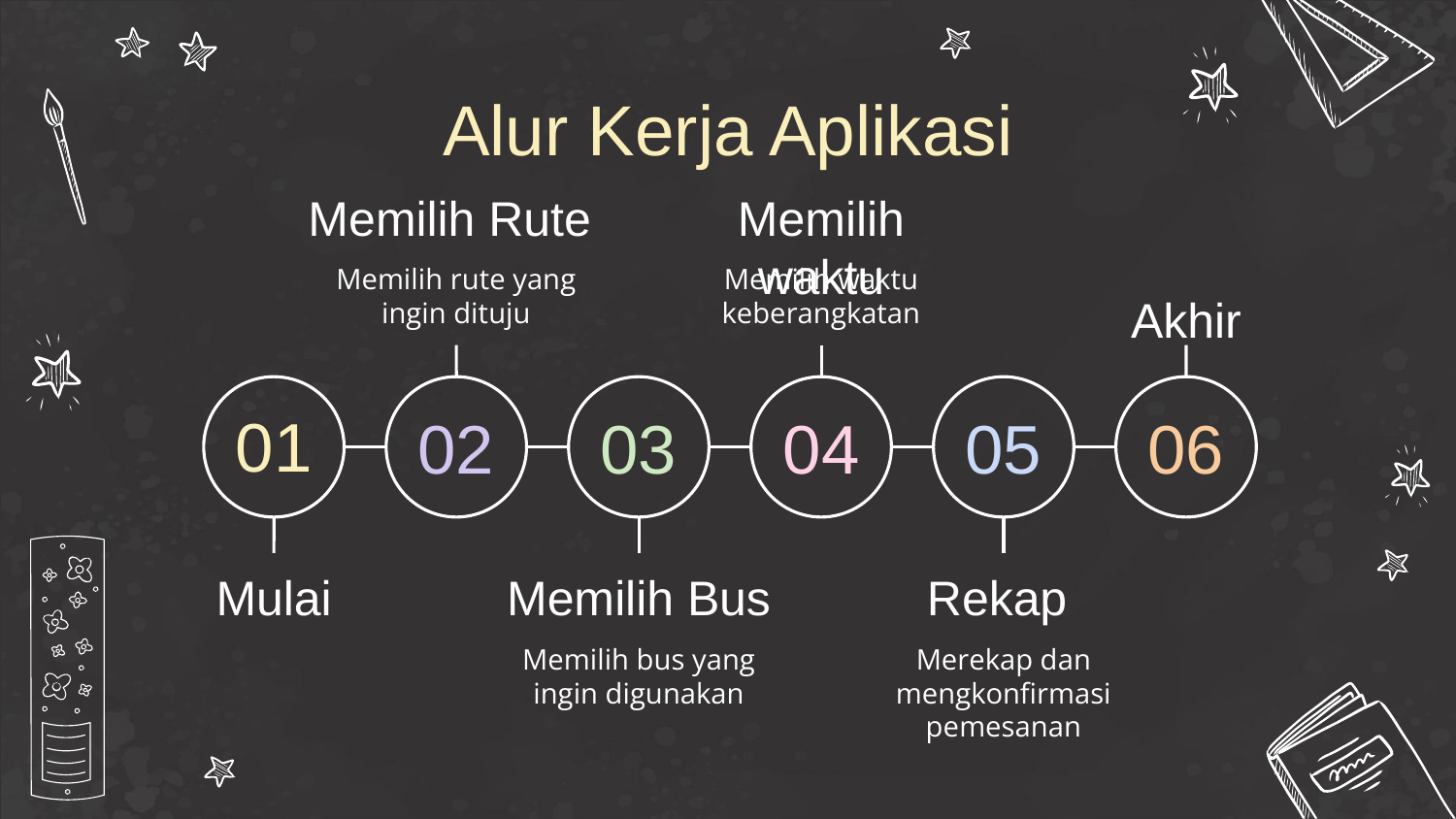

# Alur Kerja Aplikasi
Memilih Rute
Memilih waktu
Memilih rute yang ingin dituju
Memilih waktu keberangkatan

Akhir

01
02
03
04
05
06

Mulai
Memilih Bus
Rekap

Memilih bus yang ingin digunakan
Merekap dan mengkonfirmasi pemesanan